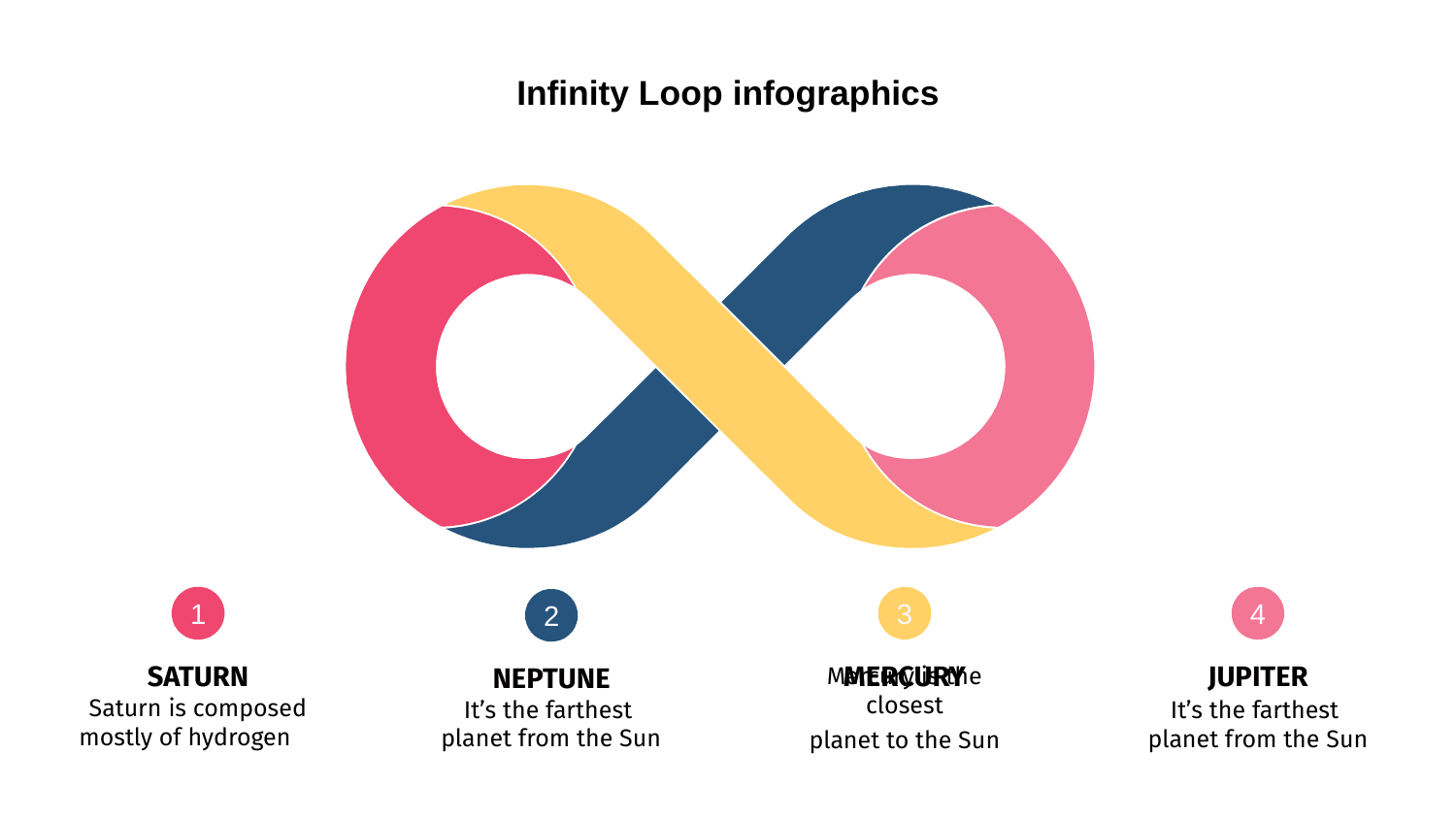

Infinity Loop infographics

1

SATURN
Saturn is composed mostly of hydrogen
4

JUPITER
It’s the farthest  planet from the Sun
3

MERCURY
Mercury is the closest
planet to the Sun
2

NEPTUNE
It’s the farthest  planet from the Sun